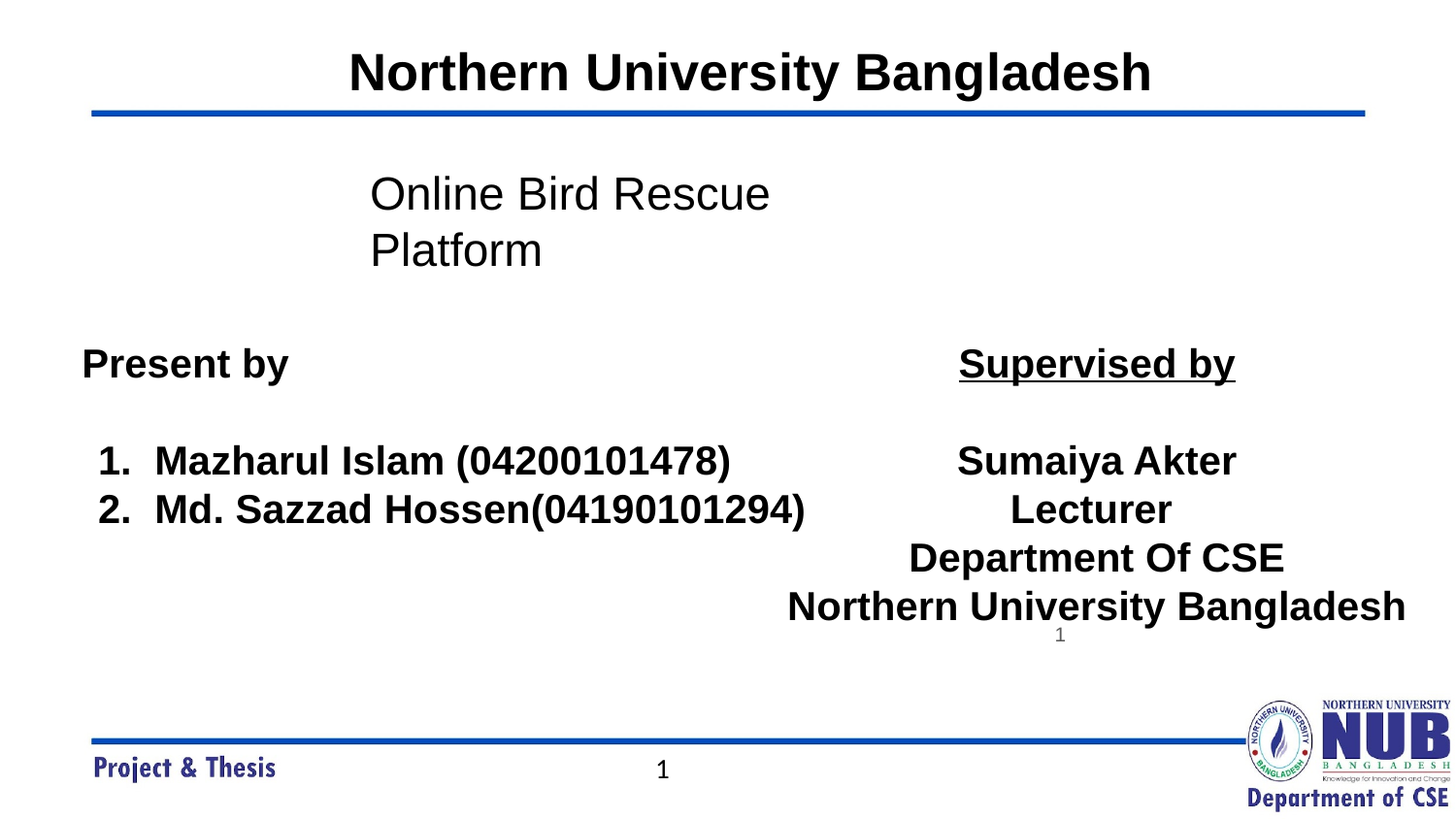

Northern University Bangladesh
Online Bird Rescue Platform
Present by

Mazharul Islam (04200101478)
Md. Sazzad Hossen(04190101294)

Supervised by

Sumaiya Akter
Lecturer
Department Of CSE
Northern University Bangladesh
1
1